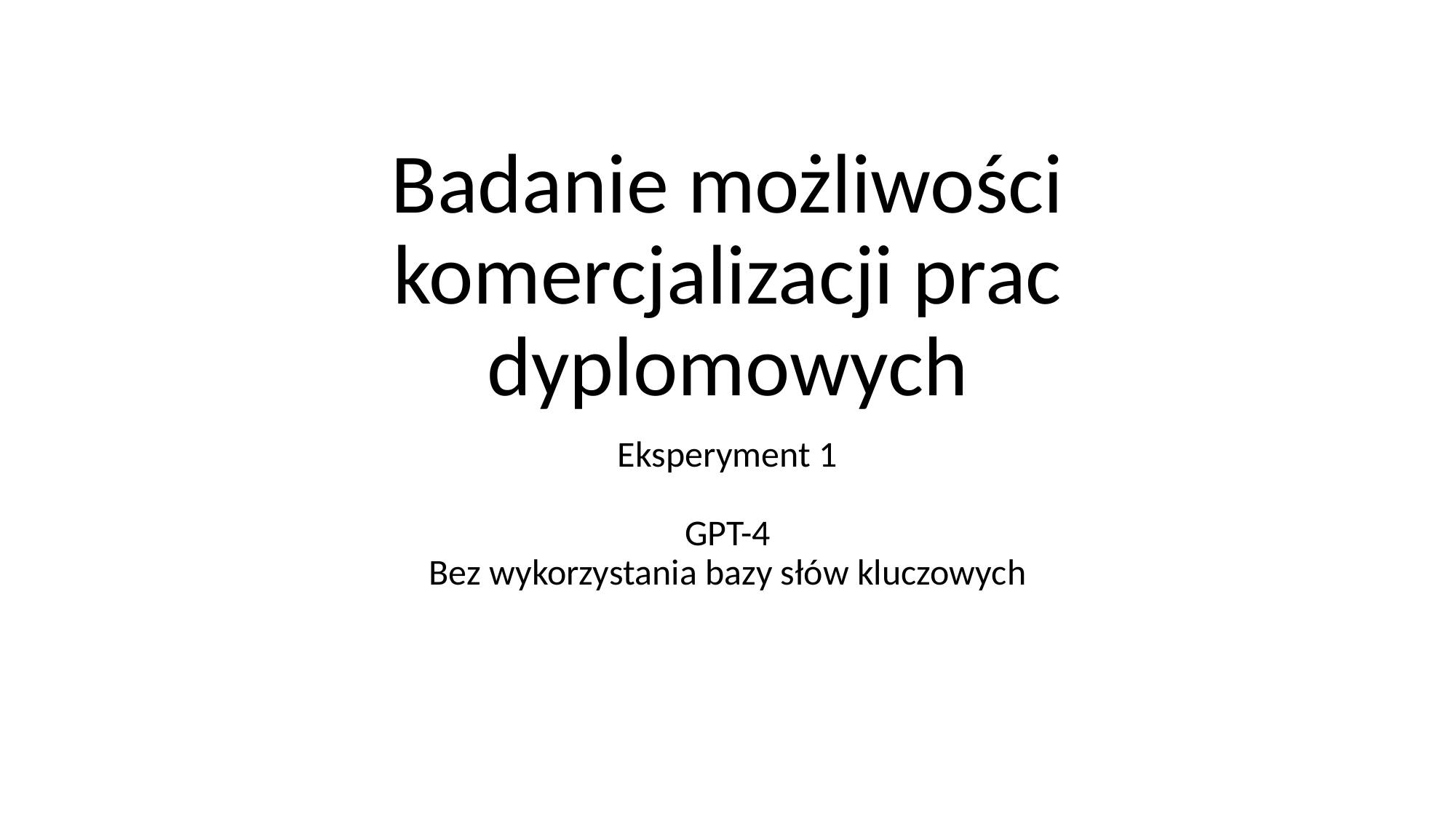

# Badanie możliwości komercjalizacji prac dyplomowych
Eksperyment 1
GPT-4
Bez wykorzystania bazy słów kluczowych